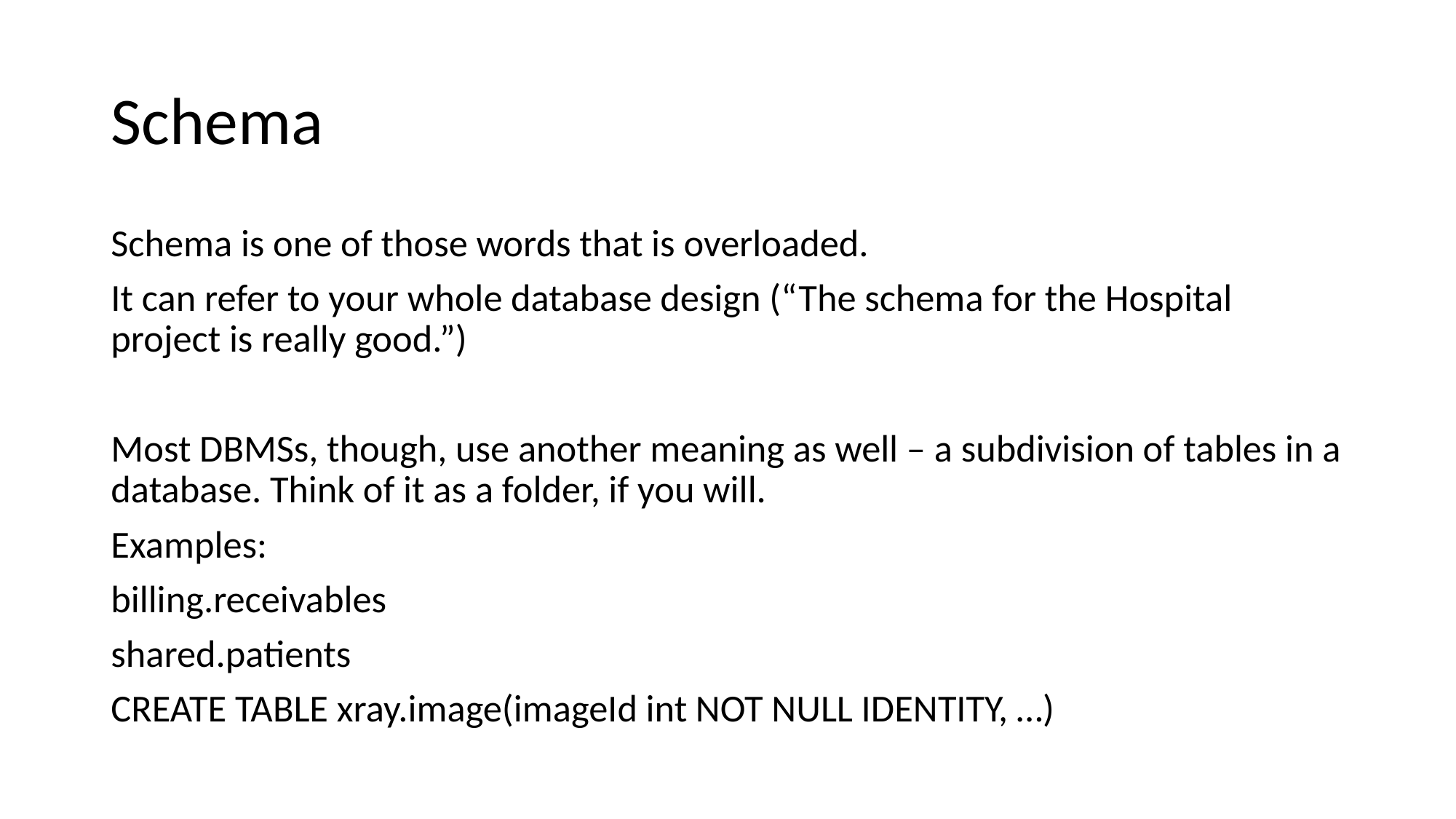

# Schema
Schema is one of those words that is overloaded.
It can refer to your whole database design (“The schema for the Hospital project is really good.”)

Most DBMSs, though, use another meaning as well – a subdivision of tables in a database. Think of it as a folder, if you will.
Examples:
billing.receivables
shared.patients
CREATE TABLE xray.image(imageId int NOT NULL IDENTITY, …)